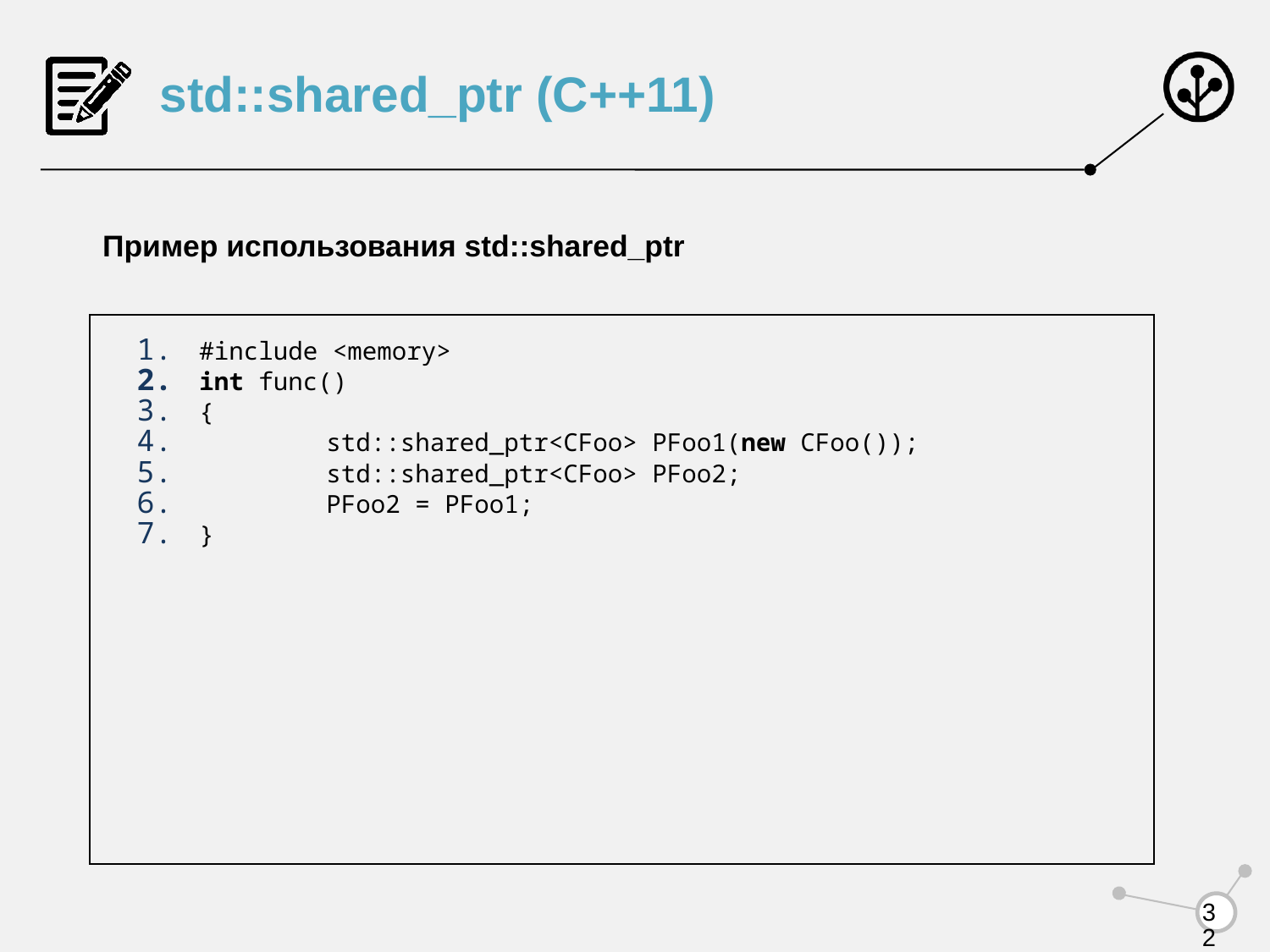

# std::shared_ptr (C++11)
Пример использования std::shared_ptr
#include <memory>
int func()
{
	std::shared_ptr<CFoo> PFoo1(new CFoo());
	std::shared_ptr<CFoo> PFoo2;
	PFoo2 = PFoo1;
}

32